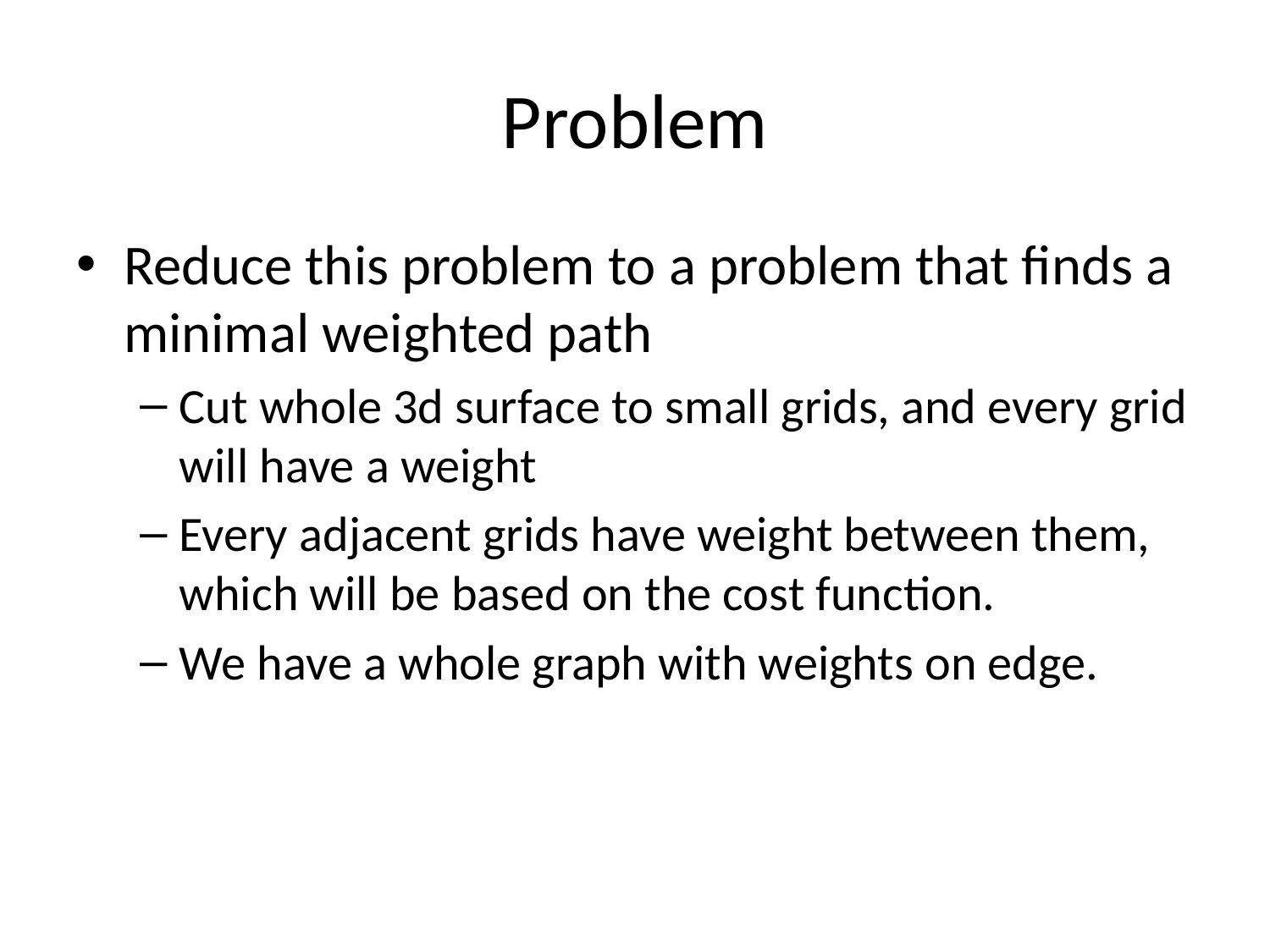

# Problem
Reduce this problem to a problem that finds a minimal weighted path
Cut whole 3d surface to small grids, and every grid will have a weight
Every adjacent grids have weight between them, which will be based on the cost function.
We have a whole graph with weights on edge.